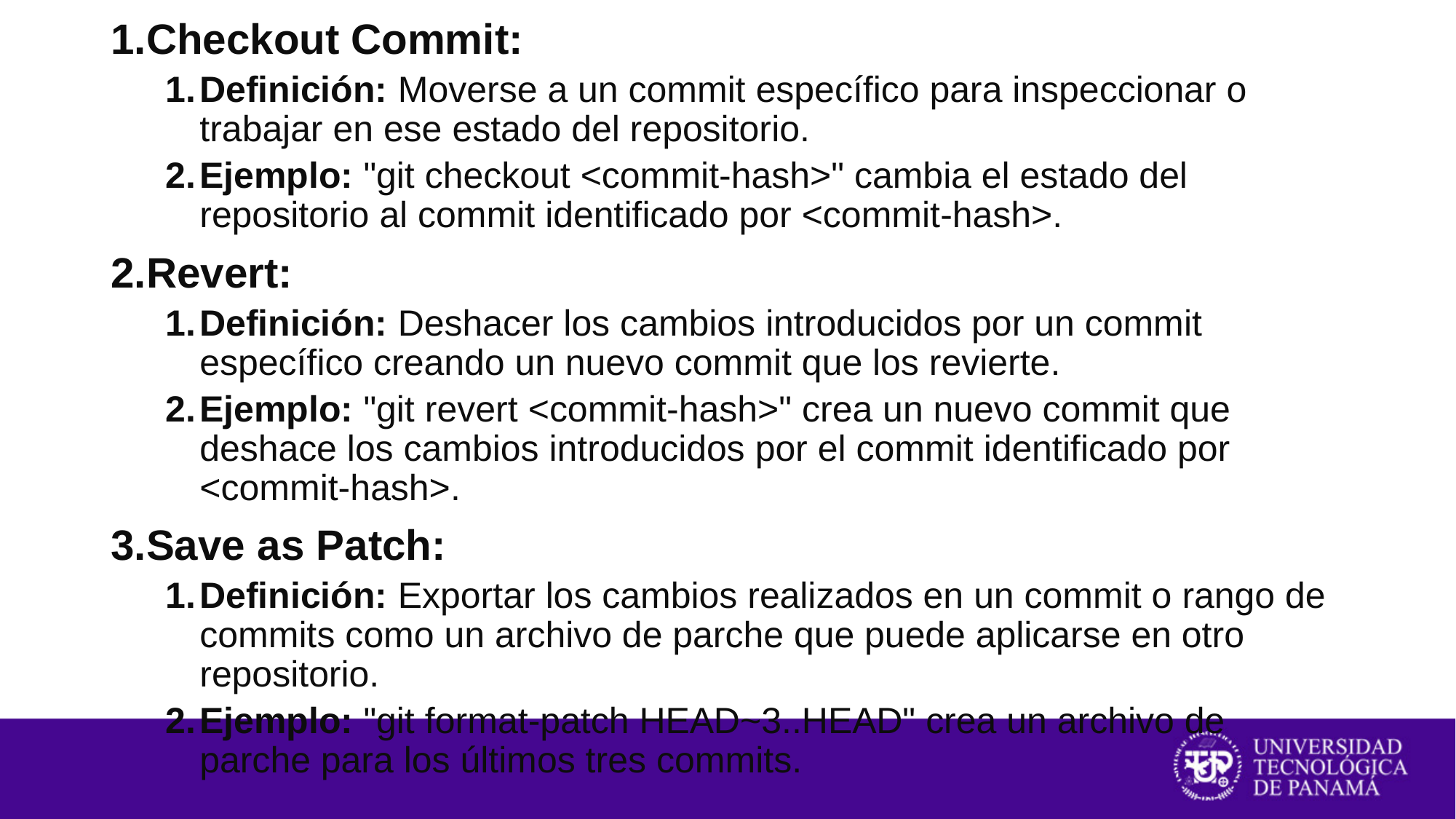

Checkout Commit:
Definición: Moverse a un commit específico para inspeccionar o trabajar en ese estado del repositorio.
Ejemplo: "git checkout <commit-hash>" cambia el estado del repositorio al commit identificado por <commit-hash>.
Revert:
Definición: Deshacer los cambios introducidos por un commit específico creando un nuevo commit que los revierte.
Ejemplo: "git revert <commit-hash>" crea un nuevo commit que deshace los cambios introducidos por el commit identificado por <commit-hash>.
Save as Patch:
Definición: Exportar los cambios realizados en un commit o rango de commits como un archivo de parche que puede aplicarse en otro repositorio.
Ejemplo: "git format-patch HEAD~3..HEAD" crea un archivo de parche para los últimos tres commits.